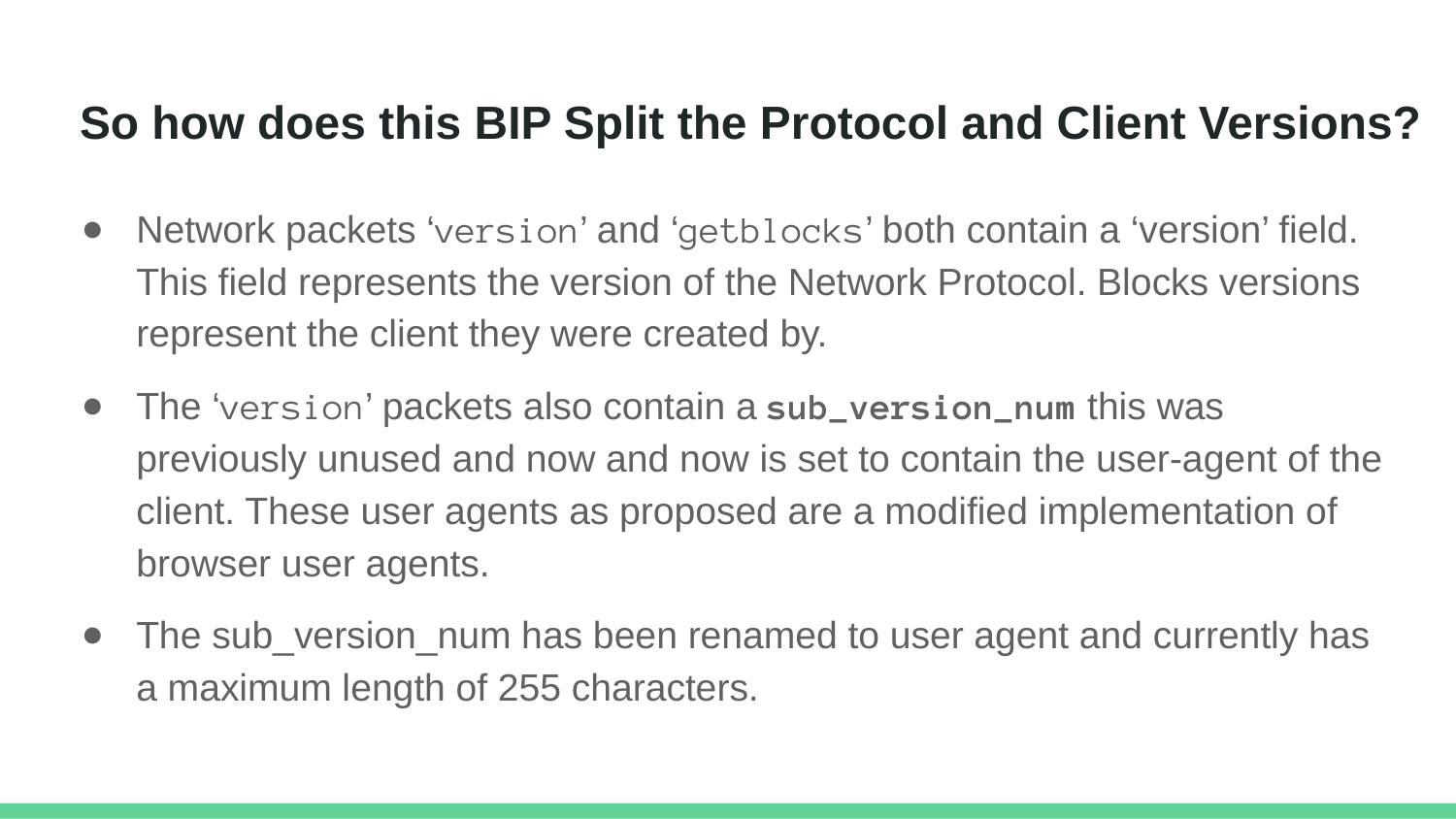

# So how does this BIP Split the Protocol and Client Versions?
Network packets ‘version’ and ‘getblocks’ both contain a ‘version’ field. This field represents the version of the Network Protocol. Blocks versions represent the client they were created by.
The ‘version’ packets also contain a sub_version_num this was previously unused and now and now is set to contain the user-agent of the client. These user agents as proposed are a modified implementation of browser user agents.
The sub_version_num has been renamed to user agent and currently has a maximum length of 255 characters.